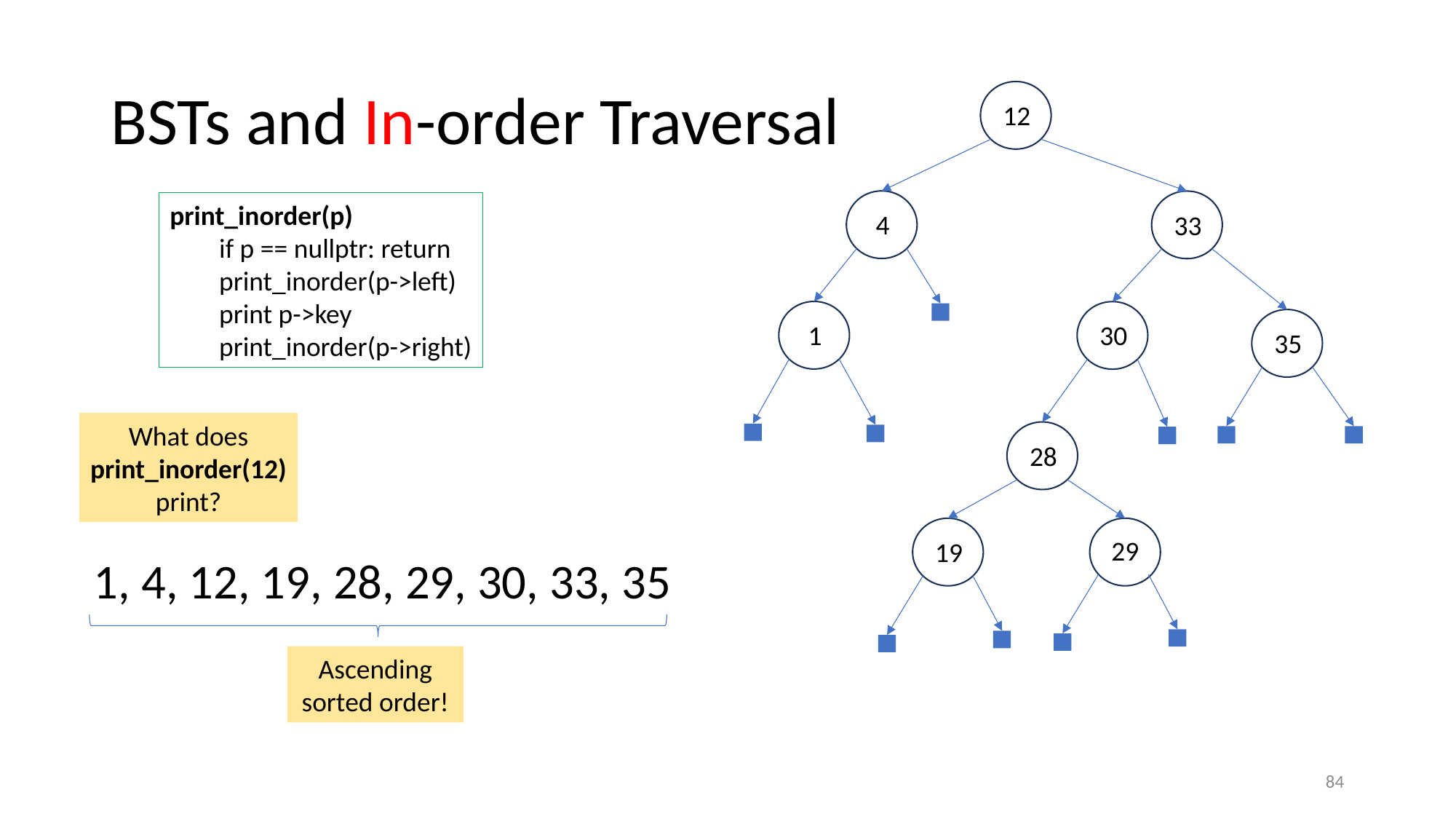

# BSTs and In-order Traversal

12

print_inorder(p)
        if p == nullptr: return
        print_inorder(p->left)
        print p->key
        print_inorder(p->right)
4
33

1
30
35

What does print_inorder(12) print?

28

29
19
1, 4, 12, 19, 28, 29, 30, 33, 35

Ascending sorted order!
84